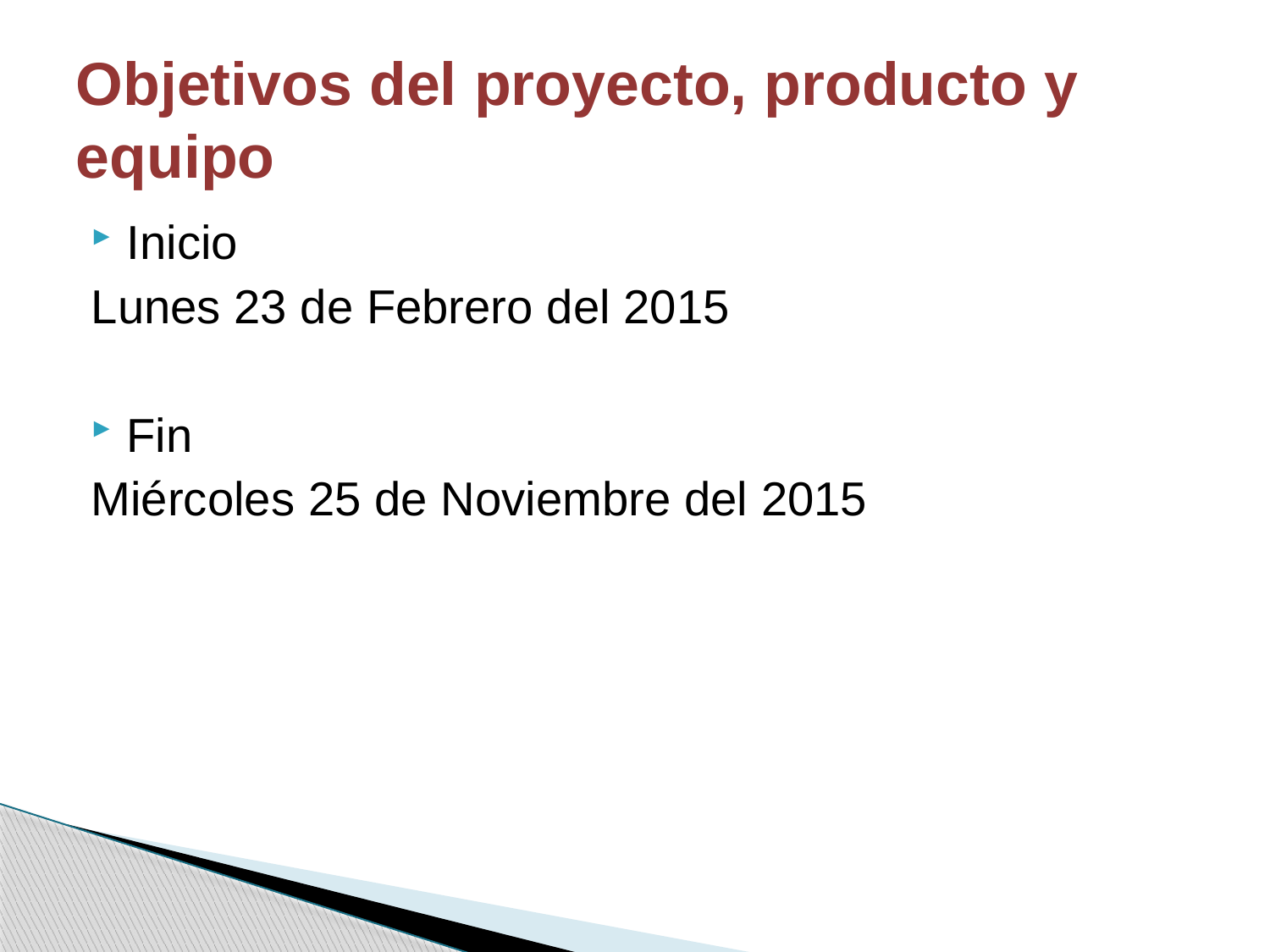

# Objetivos del proyecto, producto y equipo
Inicio
Lunes 23 de Febrero del 2015

Fin
Miércoles 25 de Noviembre del 2015